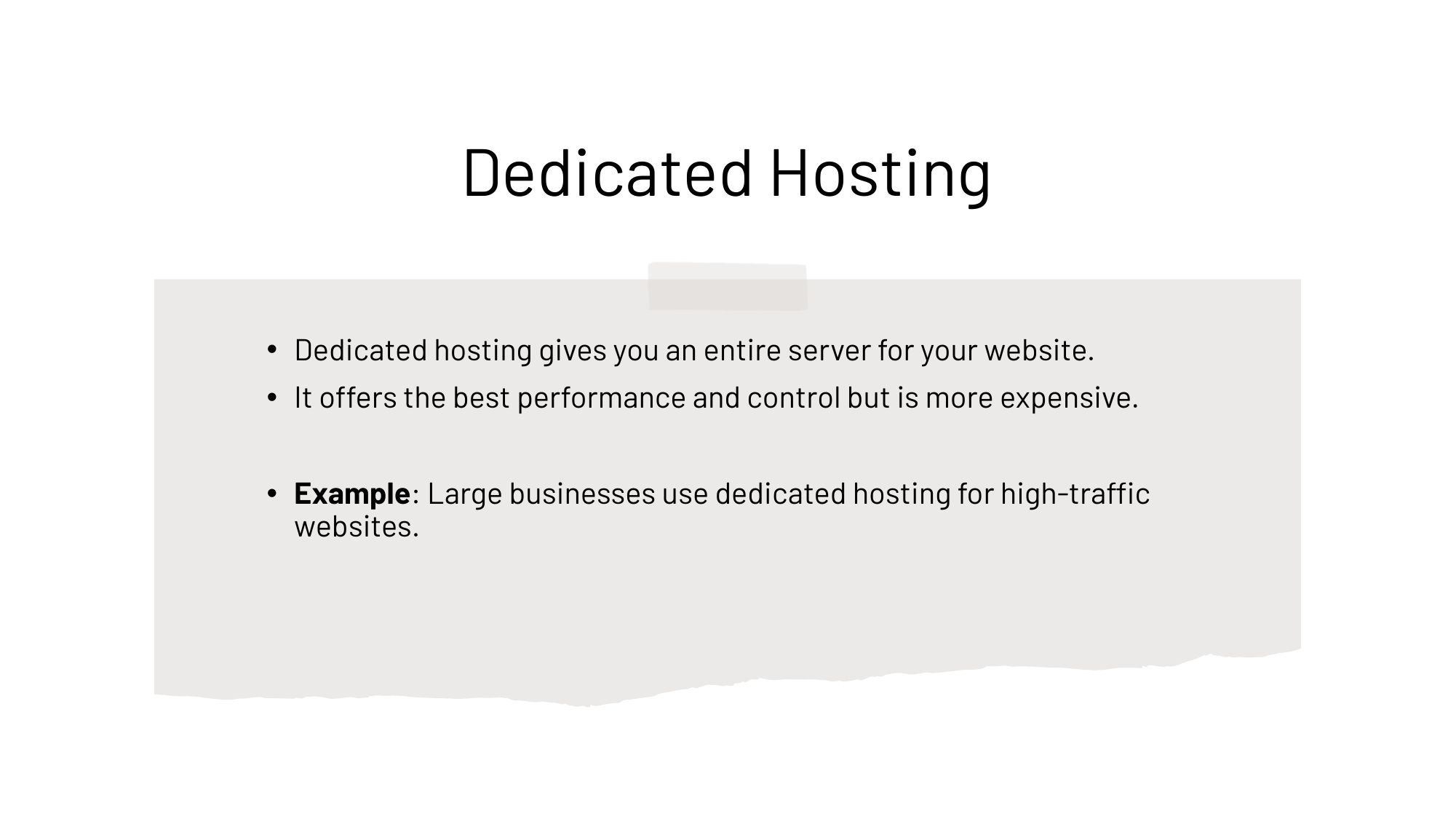

# Dedicated Hosting

Dedicated hosting gives you an entire server for your website.
It offers the best performance and control but is more expensive.

Example: Large businesses use dedicated hosting for high-traffic websites.